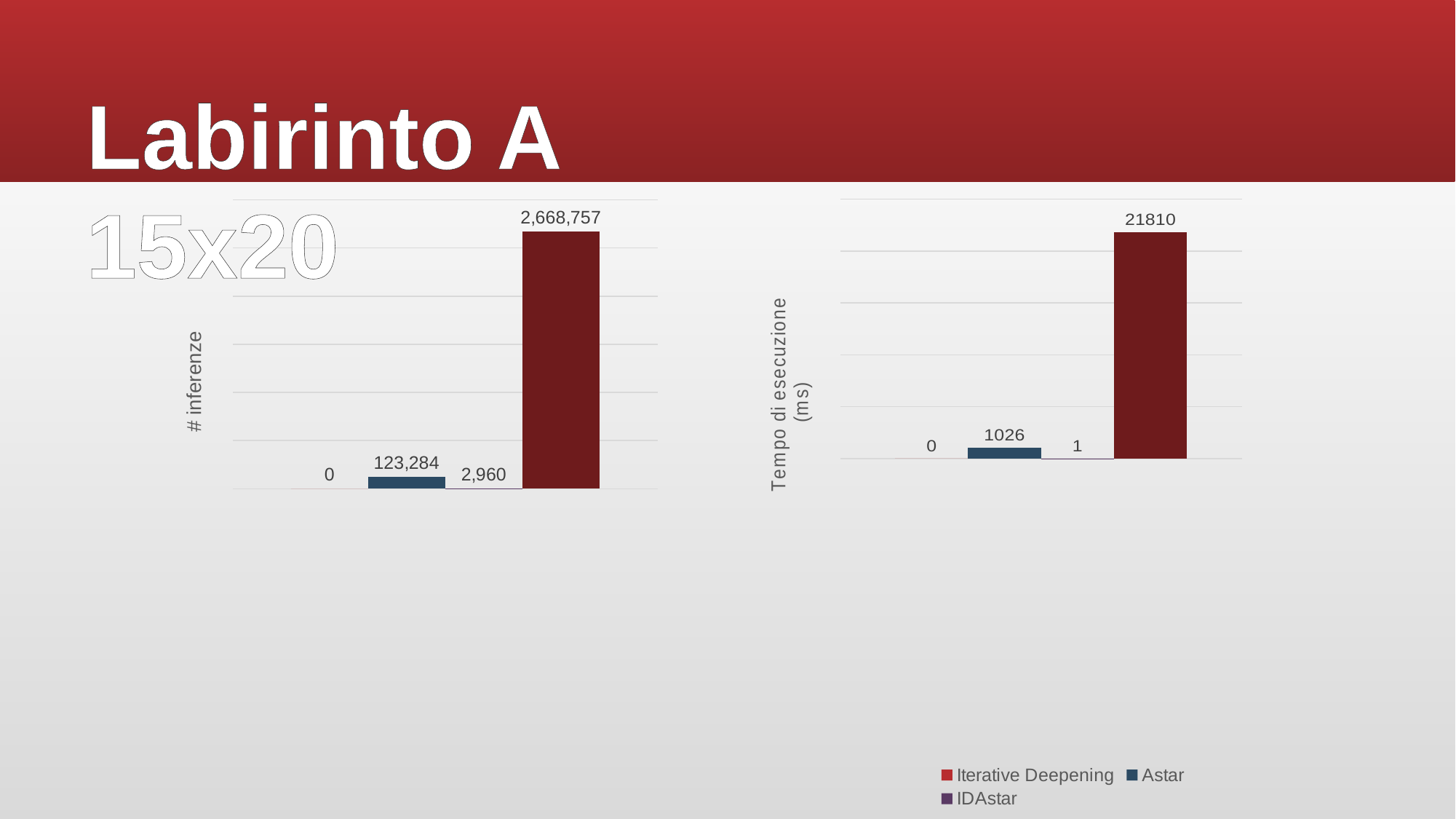

Labirinto A 15x20

### Chart

| Category | Iterative Deepening | Astar | IDAstar | LambAstar |
|---|---|---|---|---|
| Tempo d'esecuzione (s) | 0.0 | 1026.0 | 1.0 | 21810.0 |

### Chart

| Category | Iterative Deepening | Astar | IDAstar | LambAstar |
|---|---|---|---|---|
| N°inferenze interprete | 0.0 | 123284.0 | 2960.0 | 2668757.0 |

### Chart

| Category | Iterative Deepening | Astar | IDAstar |
|---|---|---|---|
| N° stati espansi | None | None | None |